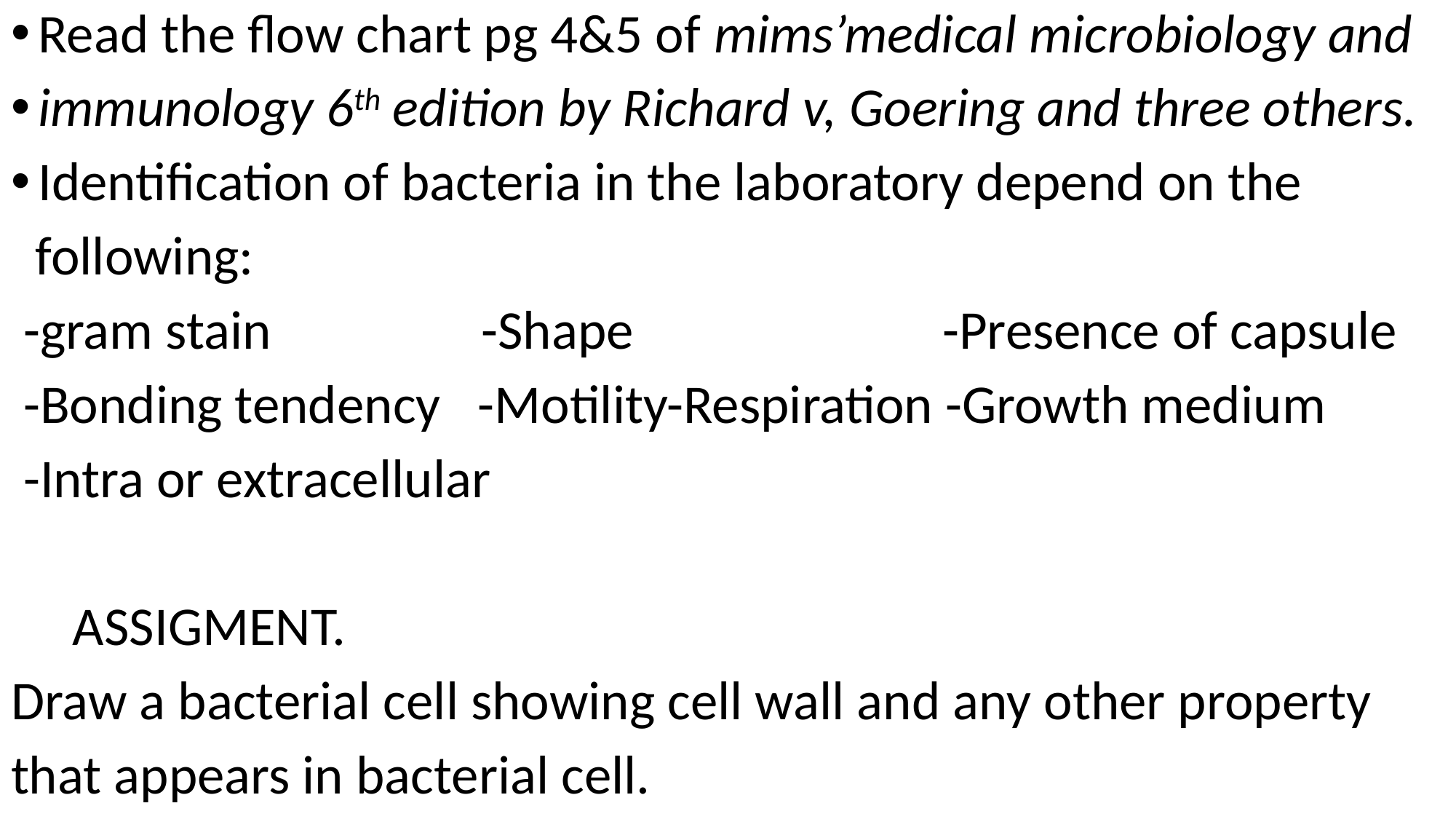

Read the flow chart pg 4&5 of mims’medical microbiology and
immunology 6th edition by Richard v, Goering and three others.
Identification of bacteria in the laboratory depend on the
  following:
 -gram stain                 -Shape                         -Presence of capsule
 -Bonding tendency   -Motility-Respiration -Growth medium
 -Intra or extracellular

     ASSIGMENT.
Draw a bacterial cell showing cell wall and any other property
that appears in bacterial cell.